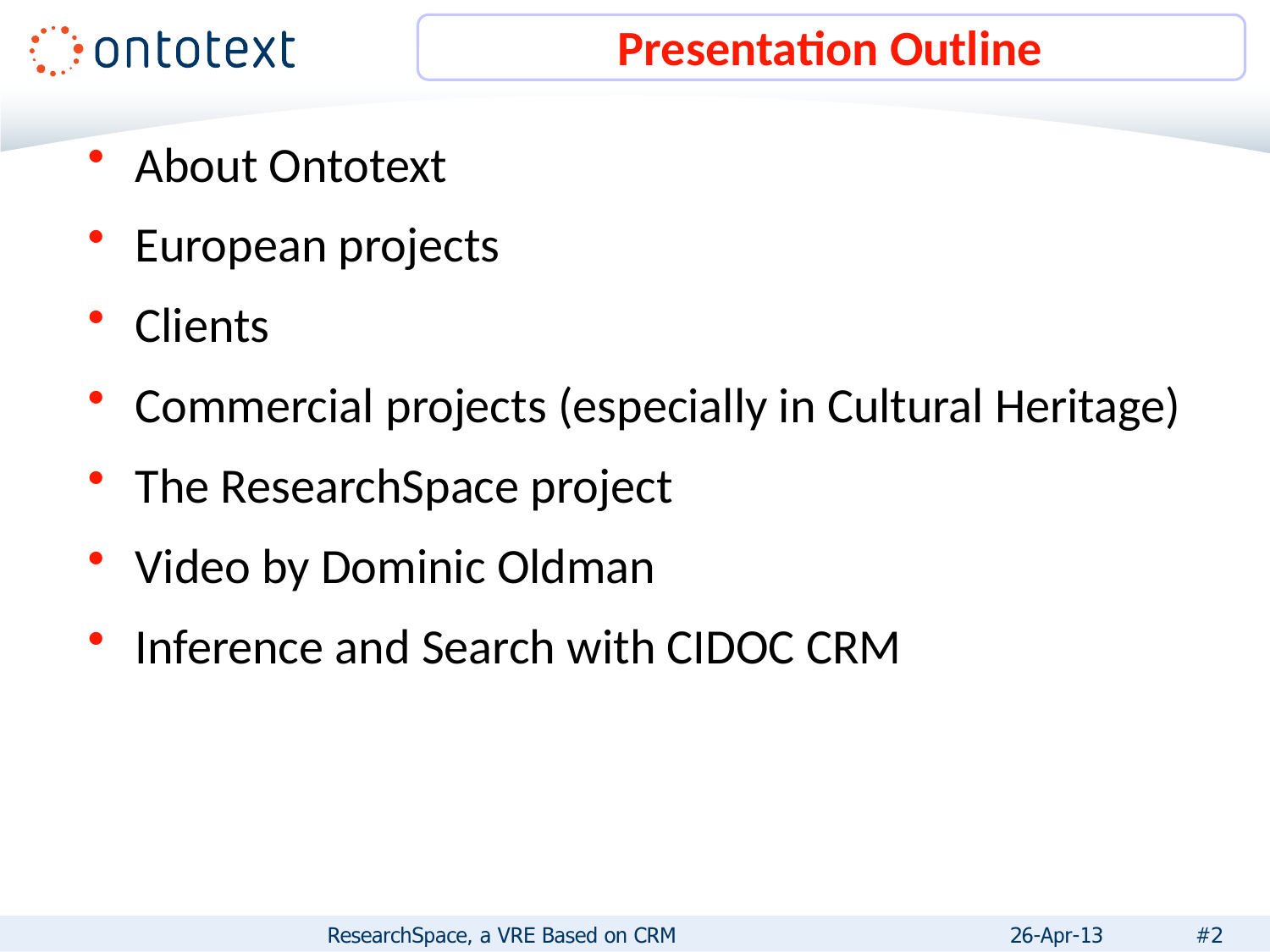

# Presentation Outline
About Ontotext
European projects
Clients
Commercial projects (especially in Cultural Heritage)
The ResearchSpace project
Video by Dominic Oldman
Inference and Search with CIDOC CRM

ResearchSpace, a VRE Based on CRM
26-Apr-13
#2